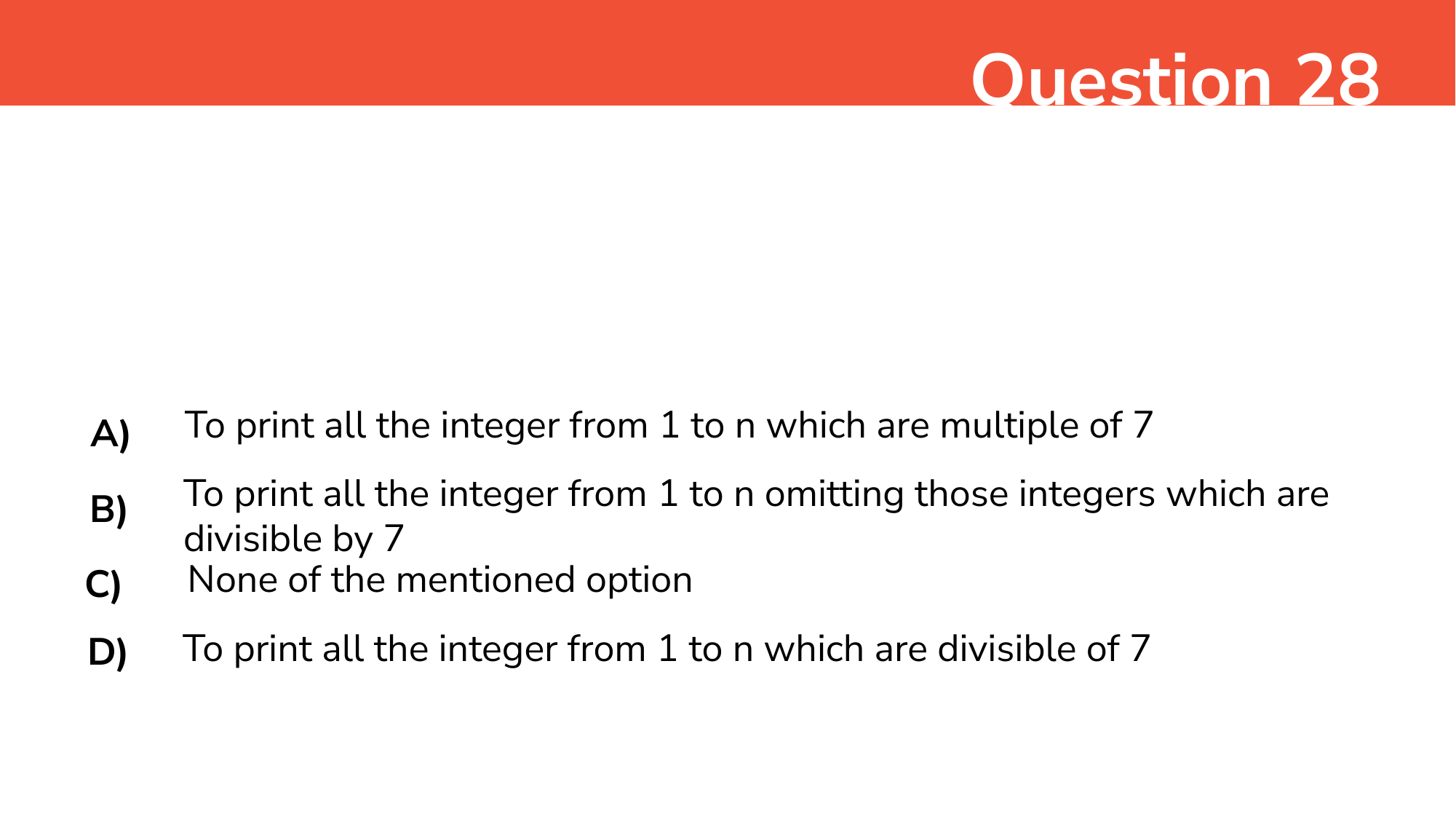

Question 28
A)
To print all the integer from 1 to n which are multiple of 7
B)
To print all the integer from 1 to n omitting those integers which are divisible by 7
C)
None of the mentioned option
D)
To print all the integer from 1 to n which are divisible of 7